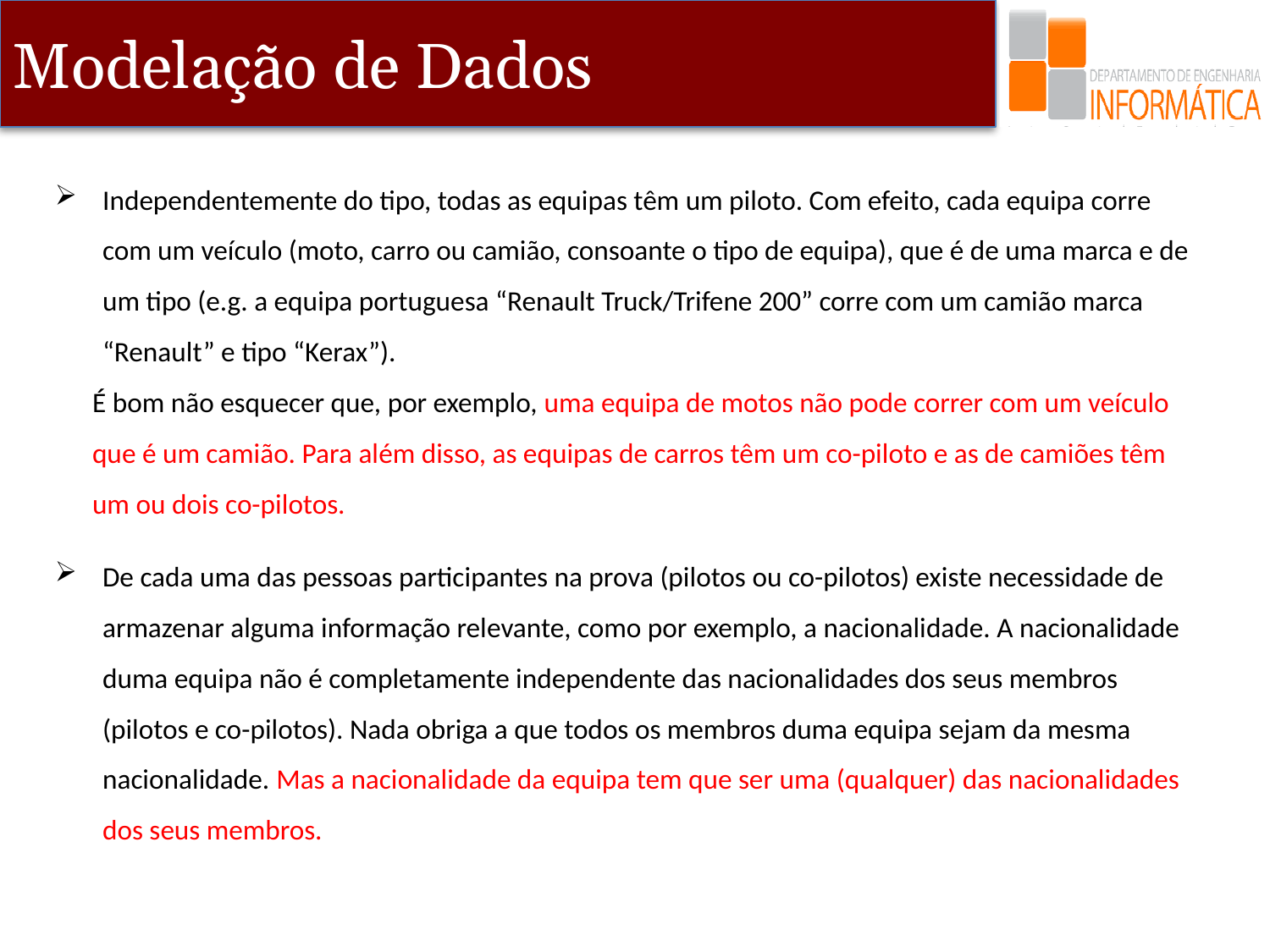

Independentemente do tipo, todas as equipas têm um piloto. Com efeito, cada equipa corre com um veículo (moto, carro ou camião, consoante o tipo de equipa), que é de uma marca e de um tipo (e.g. a equipa portuguesa “Renault Truck/Trifene 200” corre com um camião marca “Renault” e tipo “Kerax”).
É bom não esquecer que, por exemplo, uma equipa de motos não pode correr com um veículo que é um camião. Para além disso, as equipas de carros têm um co-piloto e as de camiões têm um ou dois co-pilotos.

De cada uma das pessoas participantes na prova (pilotos ou co-pilotos) existe necessidade de armazenar alguma informação relevante, como por exemplo, a nacionalidade. A nacionalidade duma equipa não é completamente independente das nacionalidades dos seus membros (pilotos e co-pilotos). Nada obriga a que todos os membros duma equipa sejam da mesma nacionalidade. Mas a nacionalidade da equipa tem que ser uma (qualquer) das nacionalidades dos seus membros.